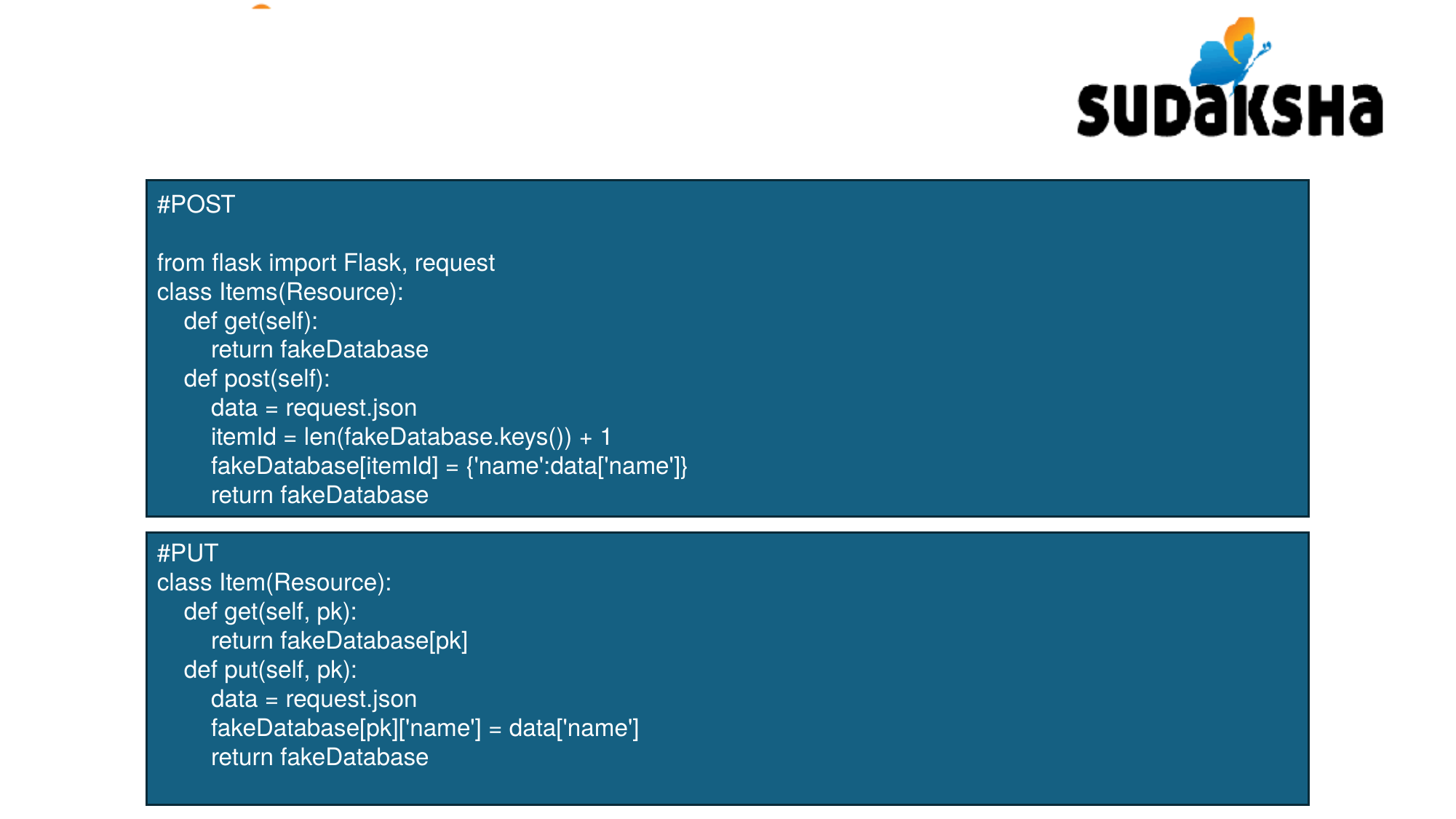

#POST

from flask import Flask, request
class Items(Resource):
    def get(self):
        return fakeDatabase
    def post(self):
        data = request.json
        itemId = len(fakeDatabase.keys()) + 1
        fakeDatabase[itemId] = {'name':data['name']}
        return fakeDatabase

#PUT
class Item(Resource):
    def get(self, pk):
        return fakeDatabase[pk]
    def put(self, pk):
        data = request.json
        fakeDatabase[pk]['name'] = data['name']
        return fakeDatabase